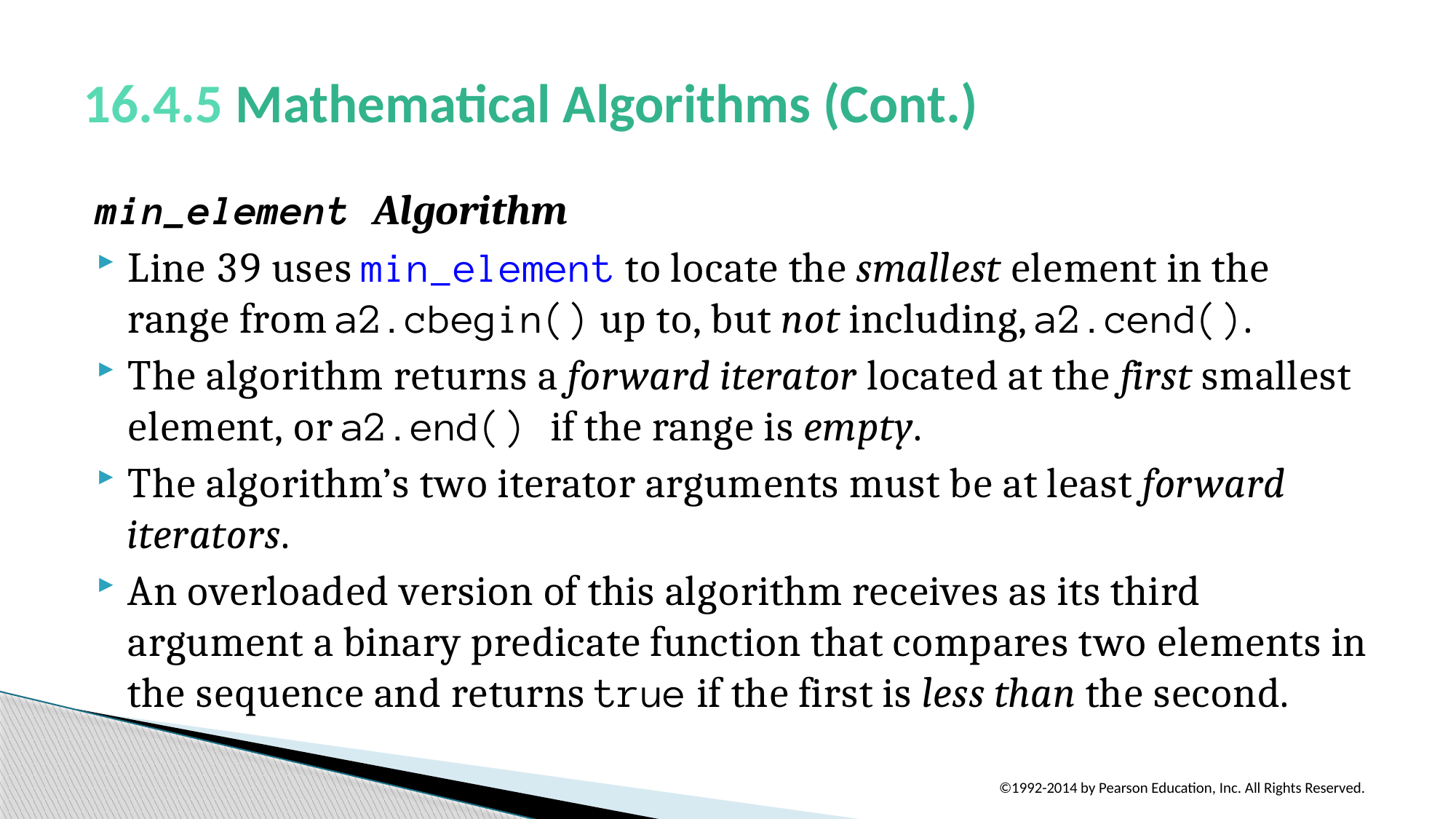

# 16.4.5 Mathematical Algorithms (Cont.)
min_element Algorithm
Line 39 uses min_element to locate the smallest element in the range from a2.cbegin() up to, but not including, a2.cend().
The algorithm returns a forward iterator located at the first smallest element, or a2.end() if the range is empty.
The algorithm’s two iterator arguments must be at least forward iterators.
An overloaded version of this algorithm receives as its third argument a binary predicate function that compares two elements in the sequence and returns true if the first is less than the second.
©1992-2014 by Pearson Education, Inc. All Rights Reserved.